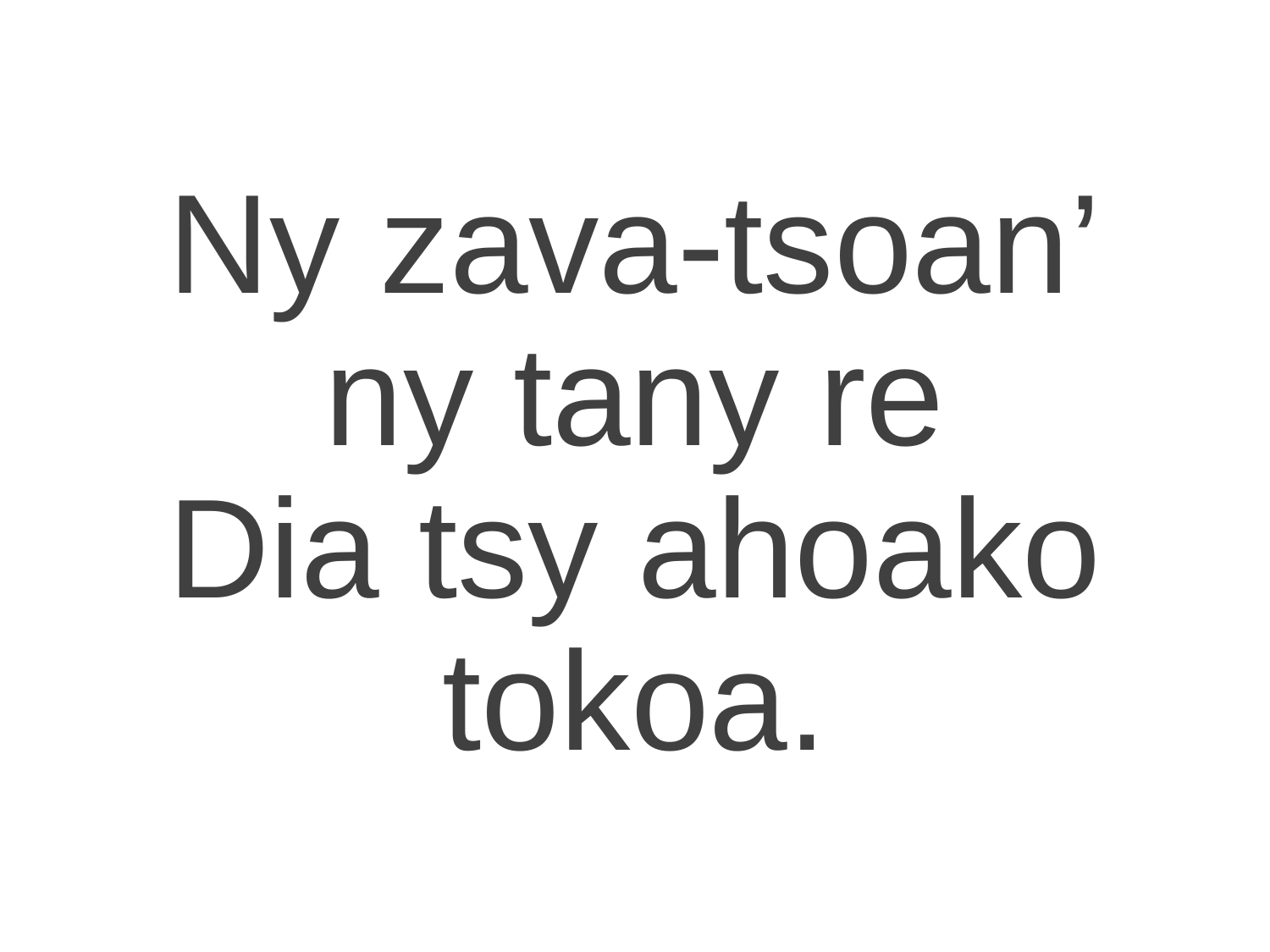

Ny zava-tsoan’
ny tany re
Dia tsy ahoako tokoa.